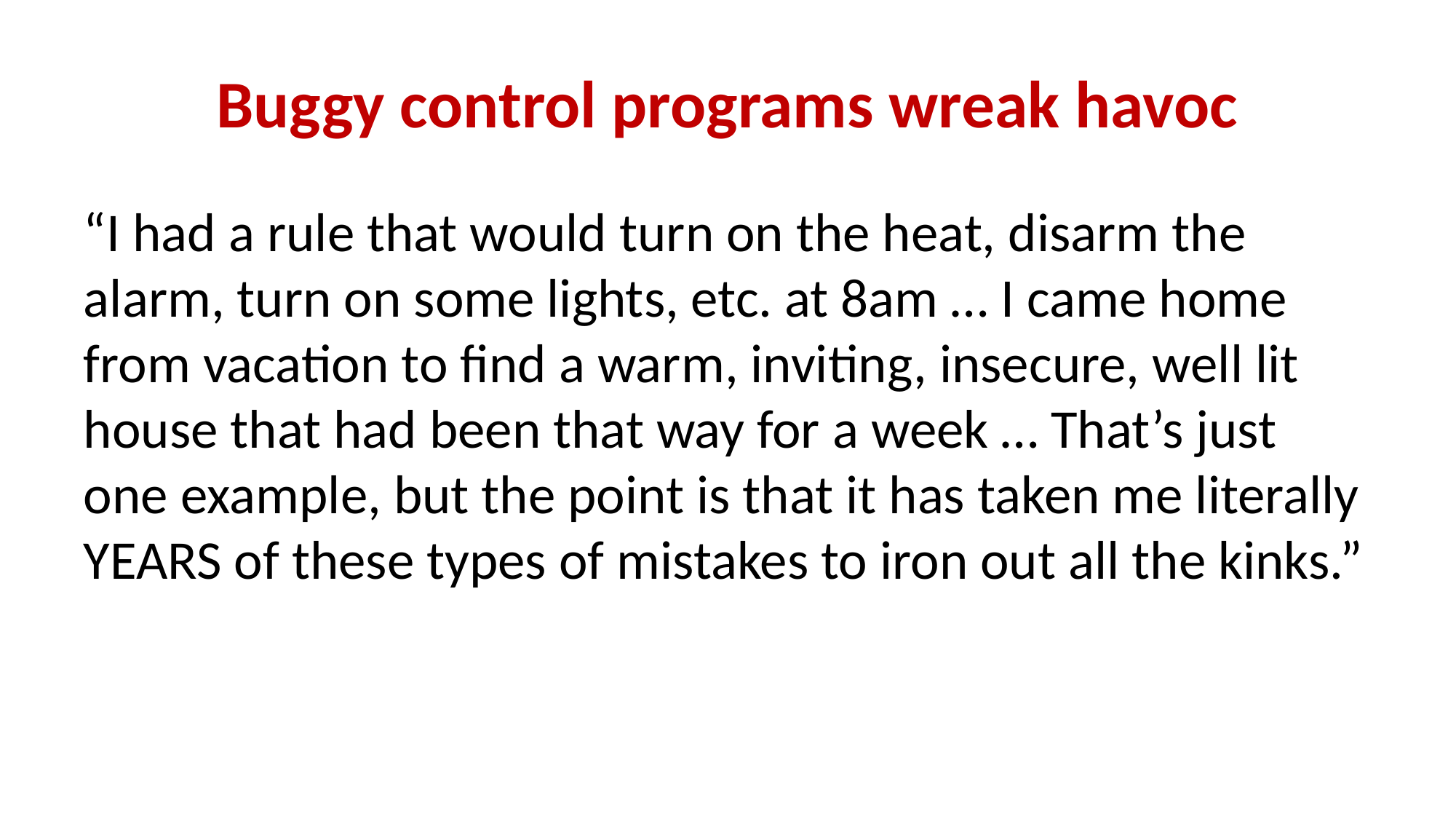

# Buggy control programs wreak havoc
“I had a rule that would turn on the heat, disarm the alarm, turn on some lights, etc. at 8am … I came home from vacation to find a warm, inviting, insecure, well lit house that had been that way for a week … That’s just one example, but the point is that it has taken me literally YEARS of these types of mistakes to iron out all the kinks.”